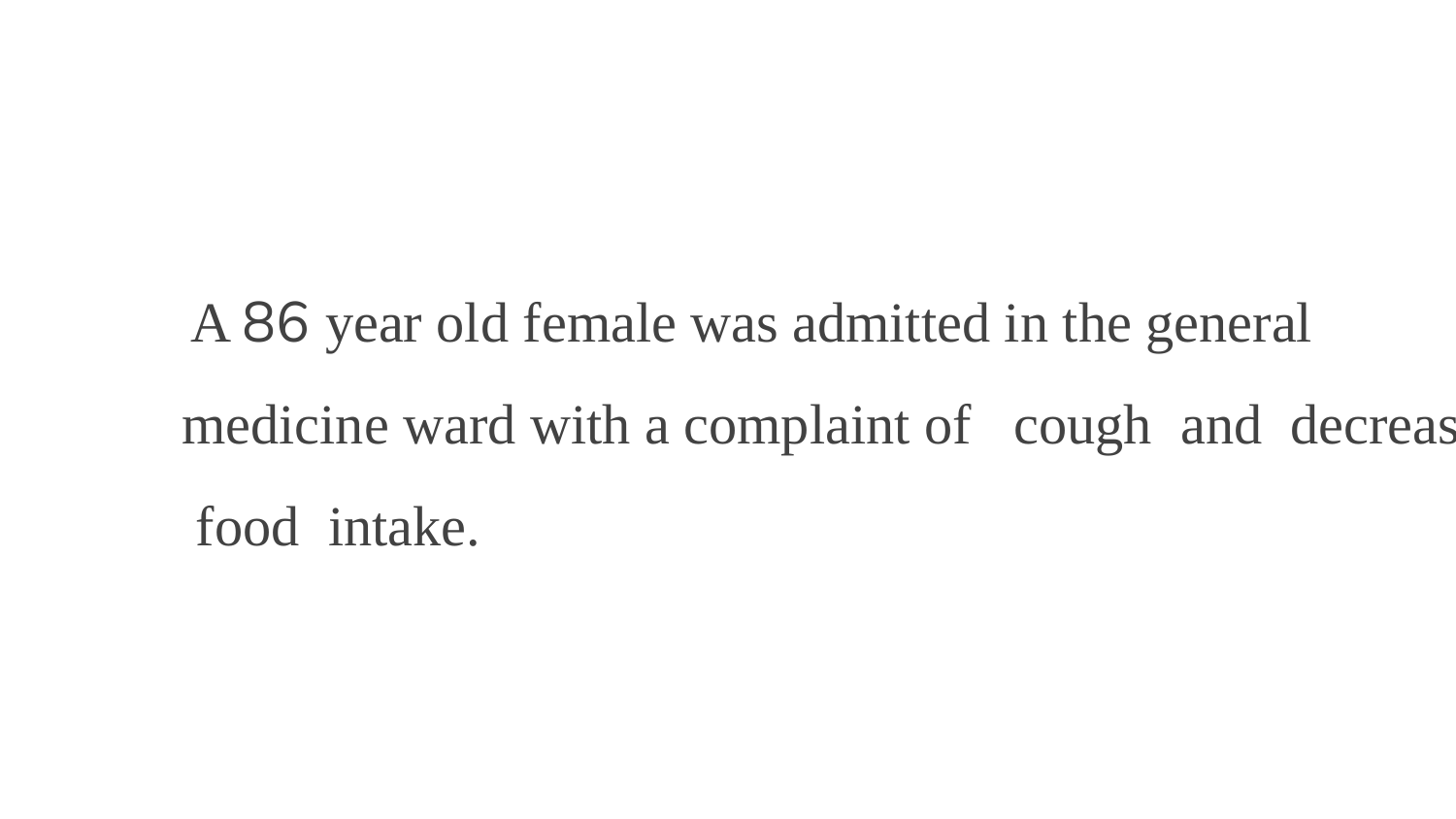

A 86 year old female was admitted in the general medicine ward with a complaint of   cough  and  decreased  food  intake.